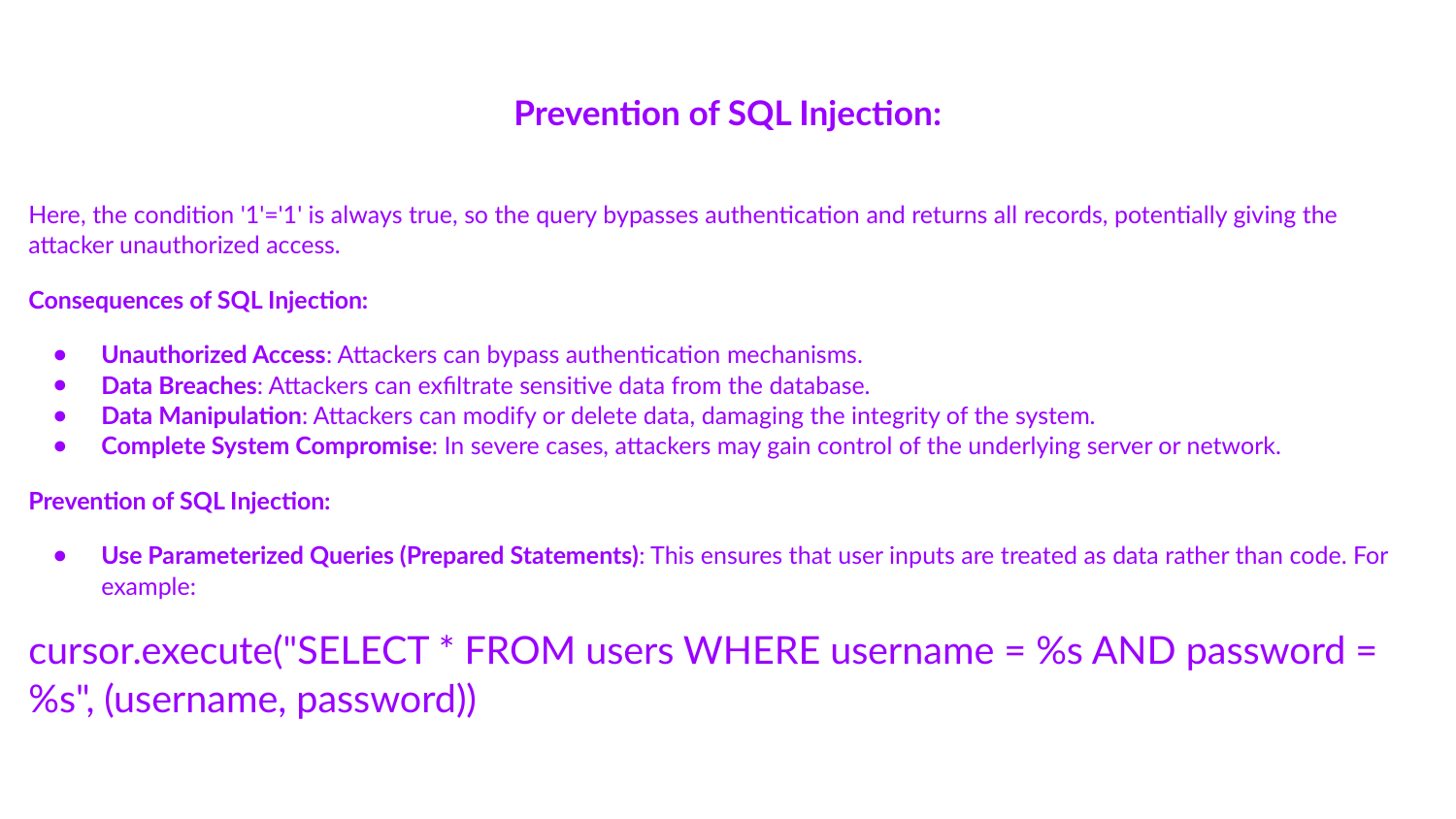

# Prevention of SQL Injection:

Here, the condition '1'='1' is always true, so the query bypasses authentication and returns all records, potentially giving the attacker unauthorized access.
Consequences of SQL Injection:
Unauthorized Access: Attackers can bypass authentication mechanisms.
Data Breaches: Attackers can exfiltrate sensitive data from the database.
Data Manipulation: Attackers can modify or delete data, damaging the integrity of the system.
Complete System Compromise: In severe cases, attackers may gain control of the underlying server or network.
Prevention of SQL Injection:
Use Parameterized Queries (Prepared Statements): This ensures that user inputs are treated as data rather than code. For example:
cursor.execute("SELECT * FROM users WHERE username = %s AND password = %s", (username, password))